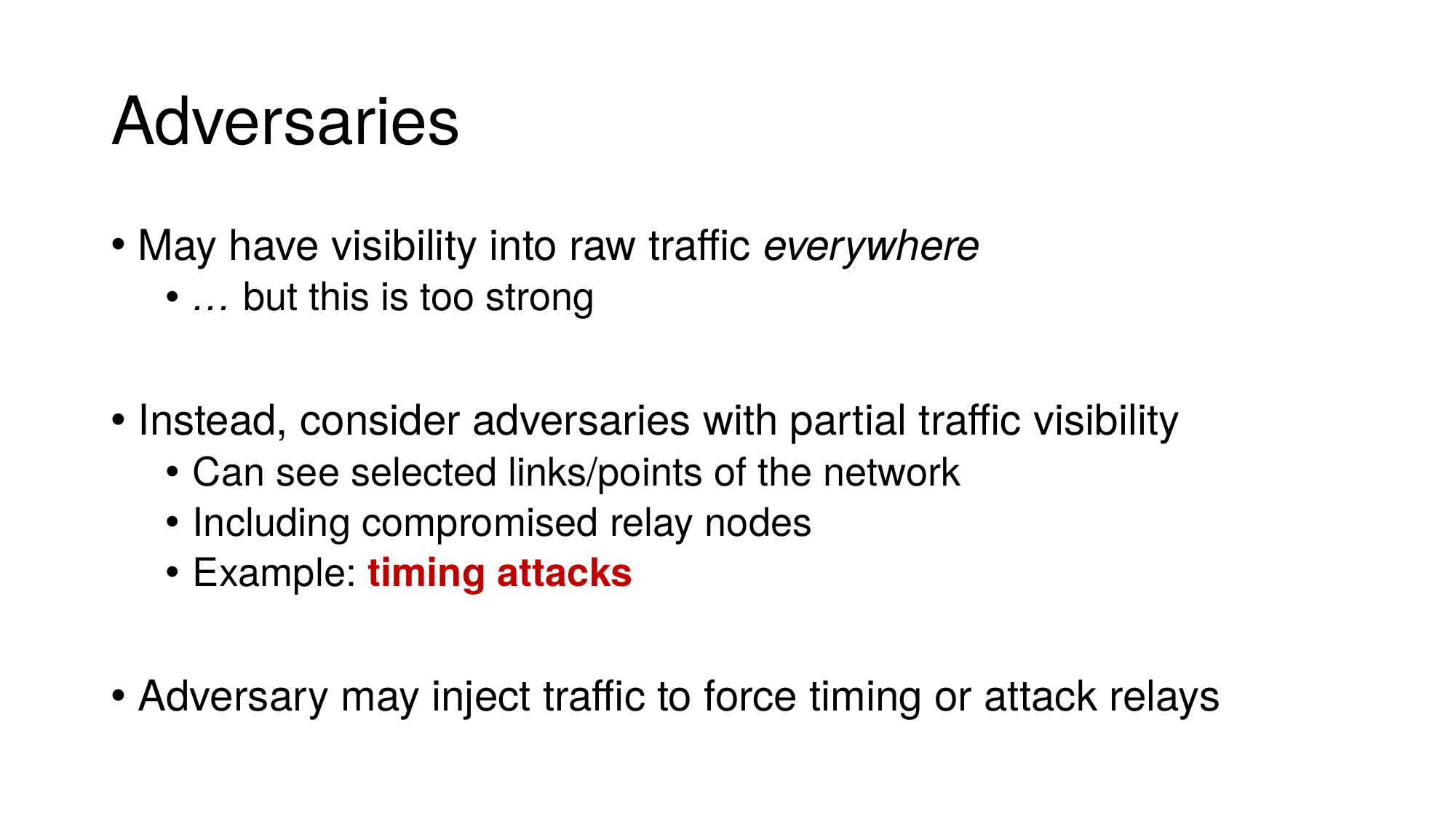

# Adversaries
May have visibility into raw traffic everywhere
… but this is too strong

Instead, consider adversaries with partial traffic visibility
Can see selected links/points of the network
Including compromised relay nodes
Example: timing attacks

Adversary may inject traffic to force timing or attack relays